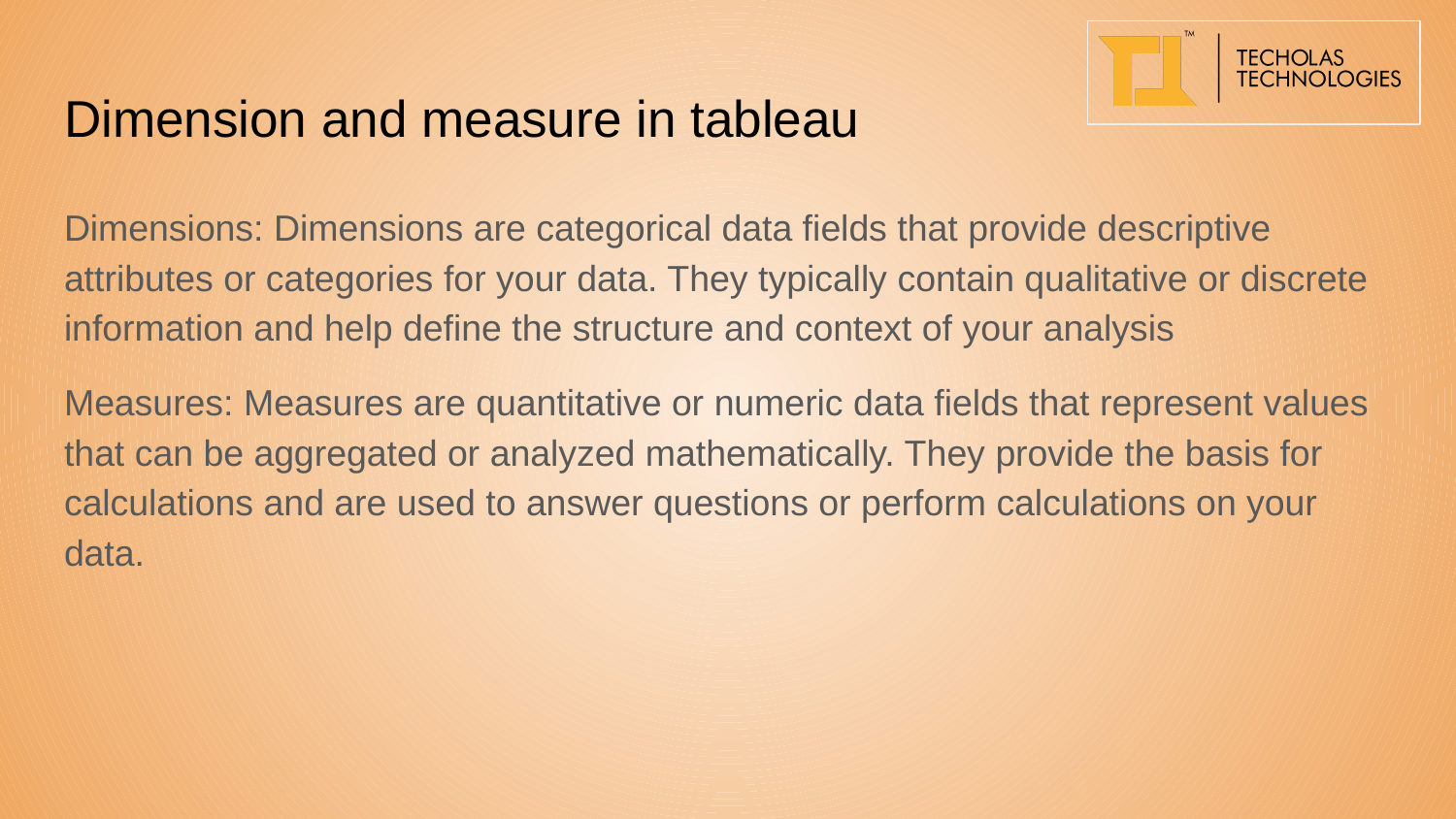

# Dimension and measure in tableau
Dimensions: Dimensions are categorical data fields that provide descriptive attributes or categories for your data. They typically contain qualitative or discrete information and help define the structure and context of your analysis
Measures: Measures are quantitative or numeric data fields that represent values that can be aggregated or analyzed mathematically. They provide the basis for calculations and are used to answer questions or perform calculations on your data.